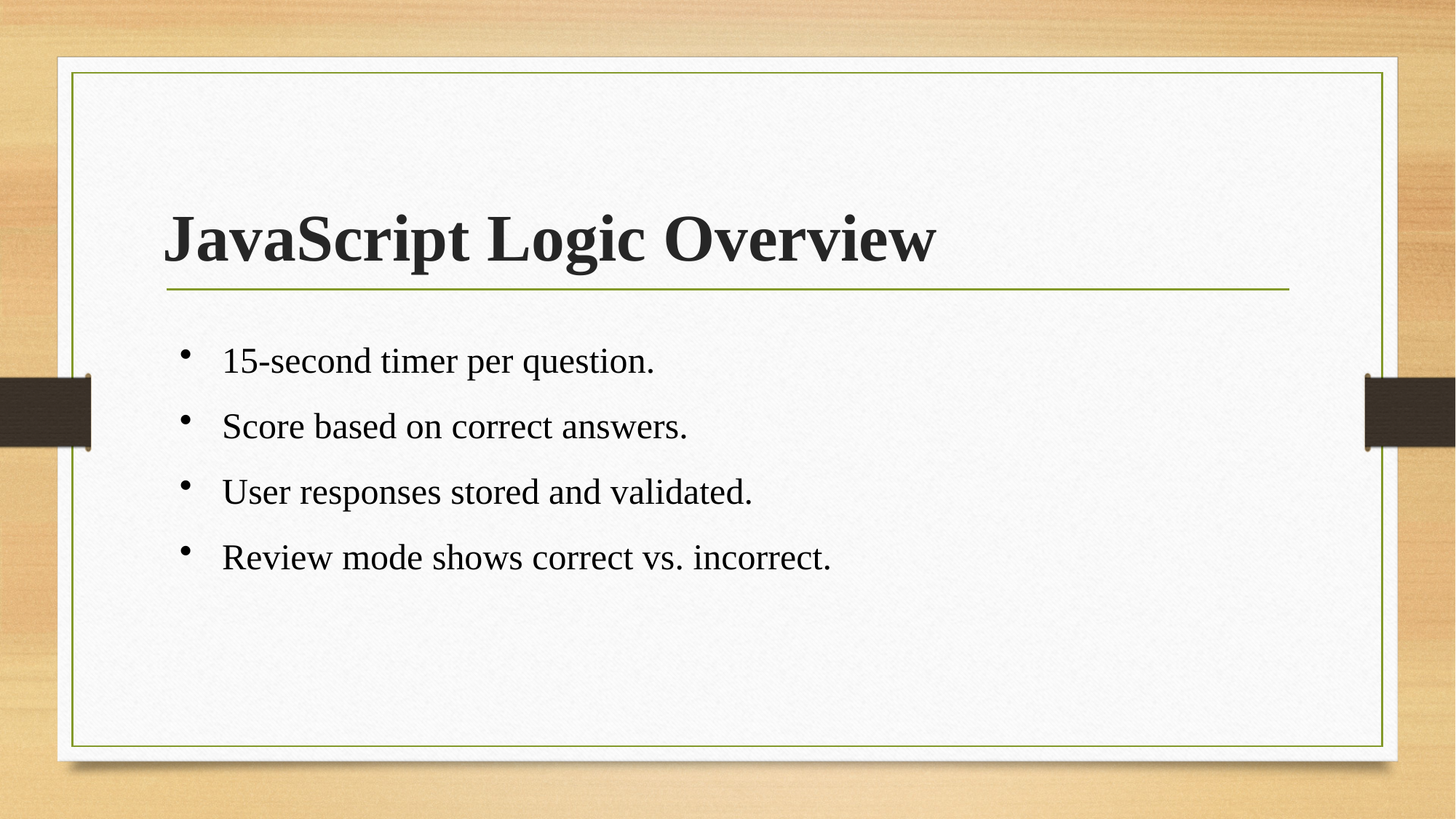

# JavaScript Logic Overview
15-second timer per question.
Score based on correct answers.
User responses stored and validated.
Review mode shows correct vs. incorrect.